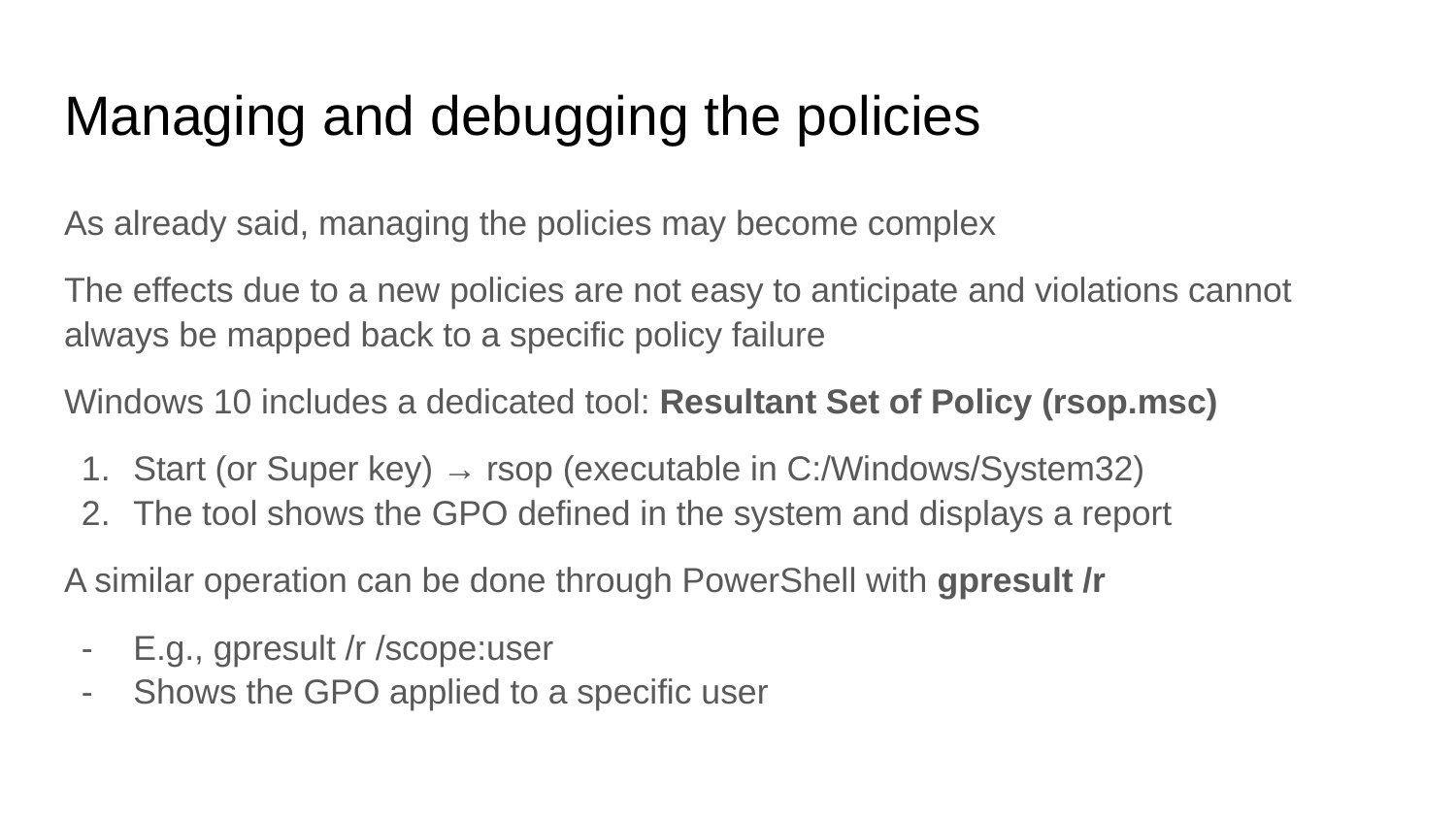

# Managing and debugging the policies
As already said, managing the policies may become complex
The effects due to a new policies are not easy to anticipate and violations cannot always be mapped back to a specific policy failure
Windows 10 includes a dedicated tool: Resultant Set of Policy (rsop.msc)
Start (or Super key) → rsop (executable in C:/Windows/System32)
The tool shows the GPO defined in the system and displays a report
A similar operation can be done through PowerShell with gpresult /r
E.g., gpresult /r /scope:user
Shows the GPO applied to a specific user